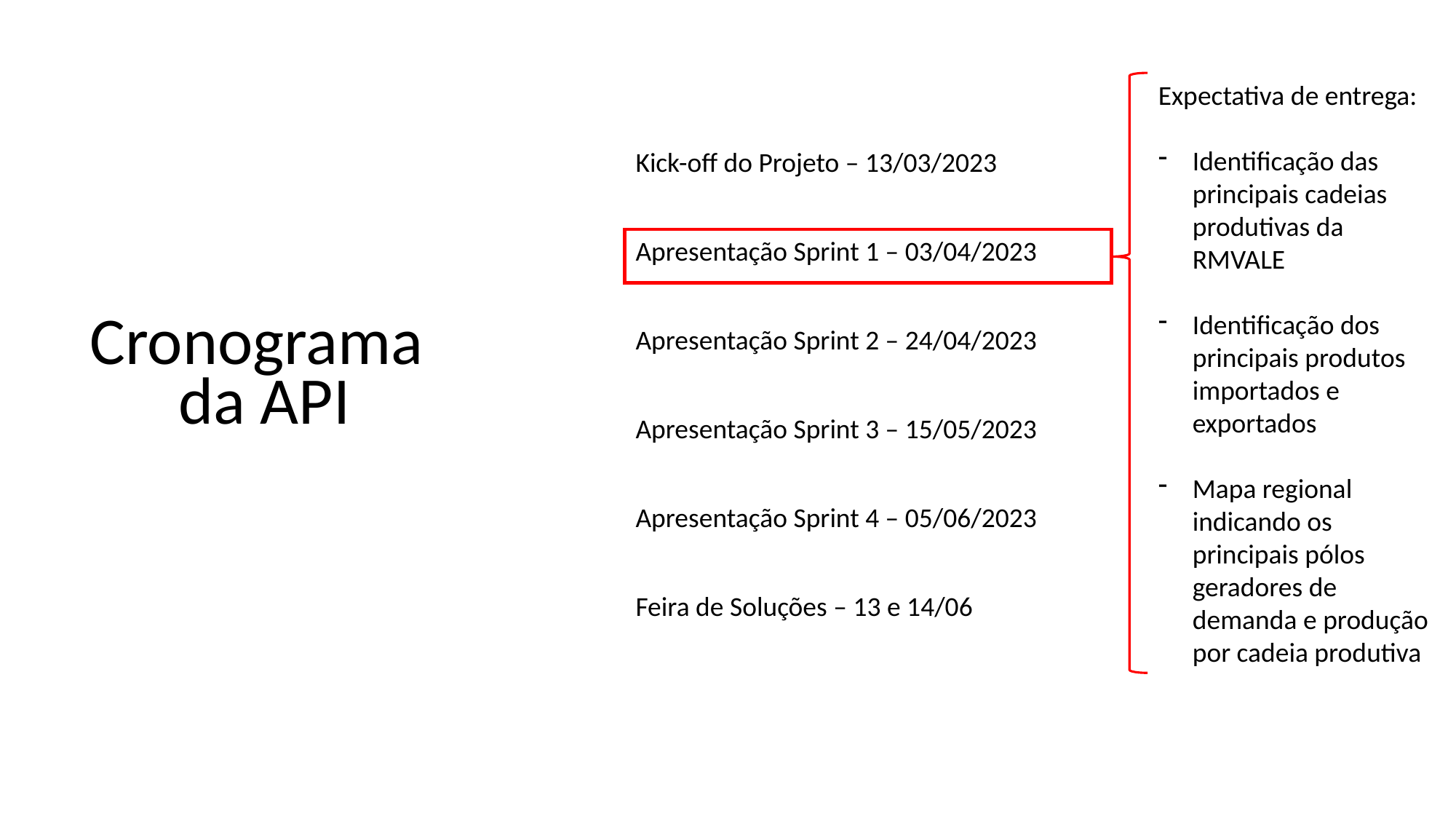

Cronograma da API

Expectativa de entrega:

Identificação das principais cadeias produtivas da RMVALE

Identificação dos principais produtos importados e exportados

Mapa regional indicando os principais pólos geradores de demanda e produção por cadeia produtiva
| Kick-off do Projeto – 13/03/2023 |
| --- |
| Apresentação Sprint 1 – 03/04/2023 |
| Apresentação Sprint 2 – 24/04/2023 |
| Apresentação Sprint 3 – 15/05/2023 |
| Apresentação Sprint 4 – 05/06/2023 |
| Feira de Soluções – 13 e 14/06 |